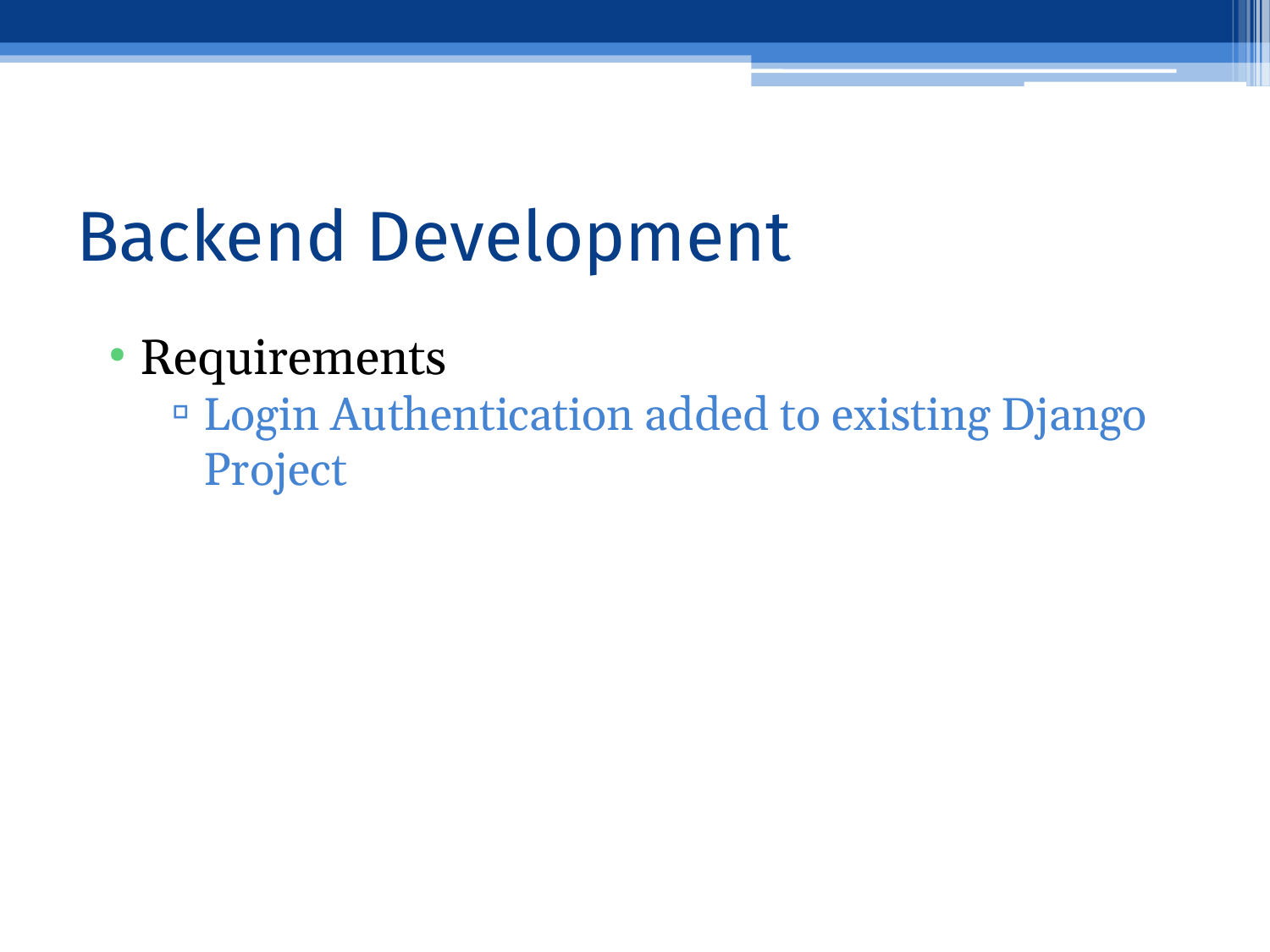

# Backend Development
Requirements
Login Authentication added to existing Django Project